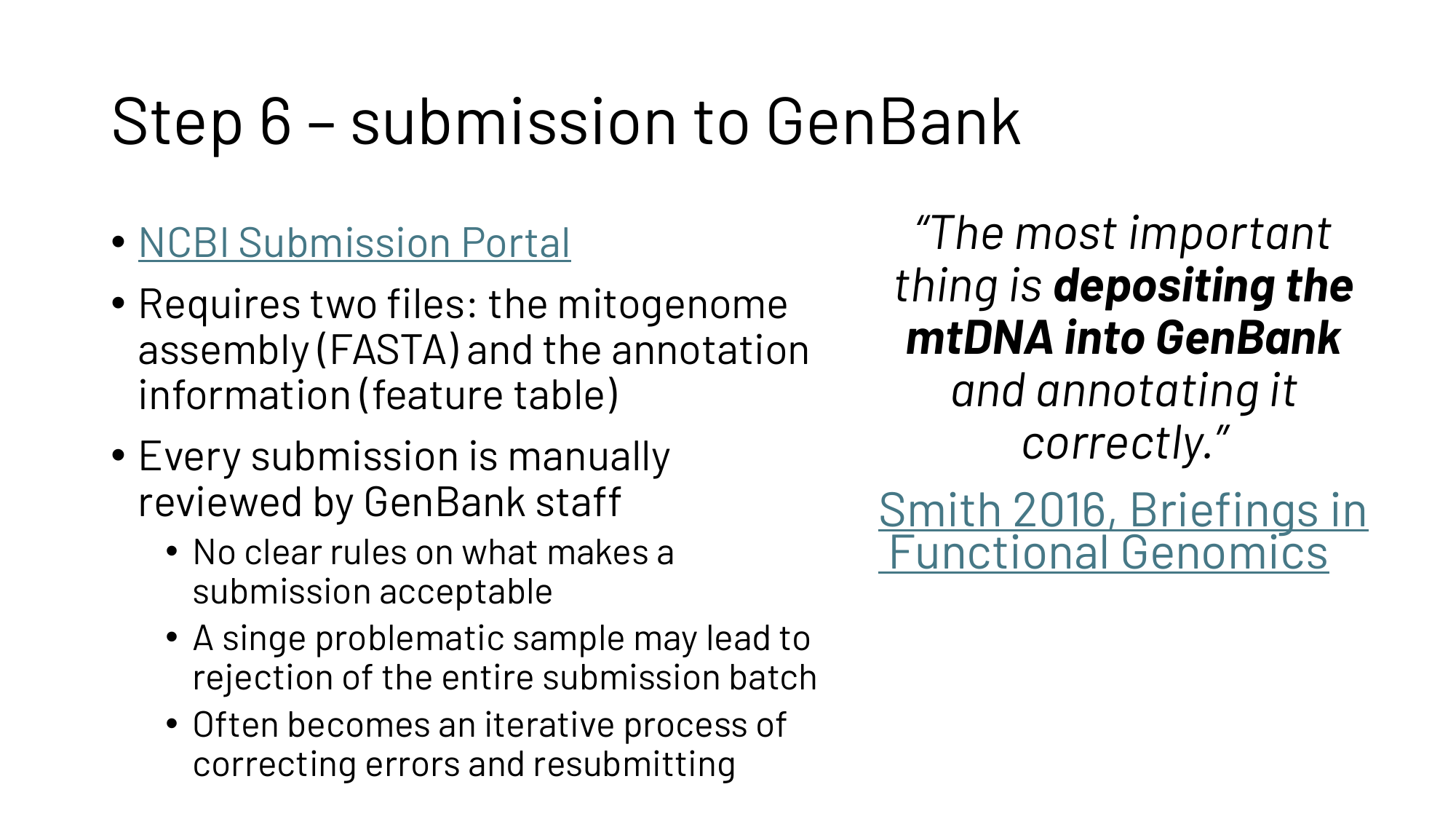

# Step 6 – submission to GenBank
“The most important thing is depositing the mtDNA into GenBank and annotating it correctly.”
Smith 2016, Briefings in Functional Genomics
NCBI Submission Portal
Requires two files: the mitogenome assembly (FASTA) and the annotation information (feature table)
Every submission is manually reviewed by GenBank staff
No clear rules on what makes a submission acceptable
A singe problematic sample may lead to rejection of the entire submission batch
Often becomes an iterative process of correcting errors and resubmitting